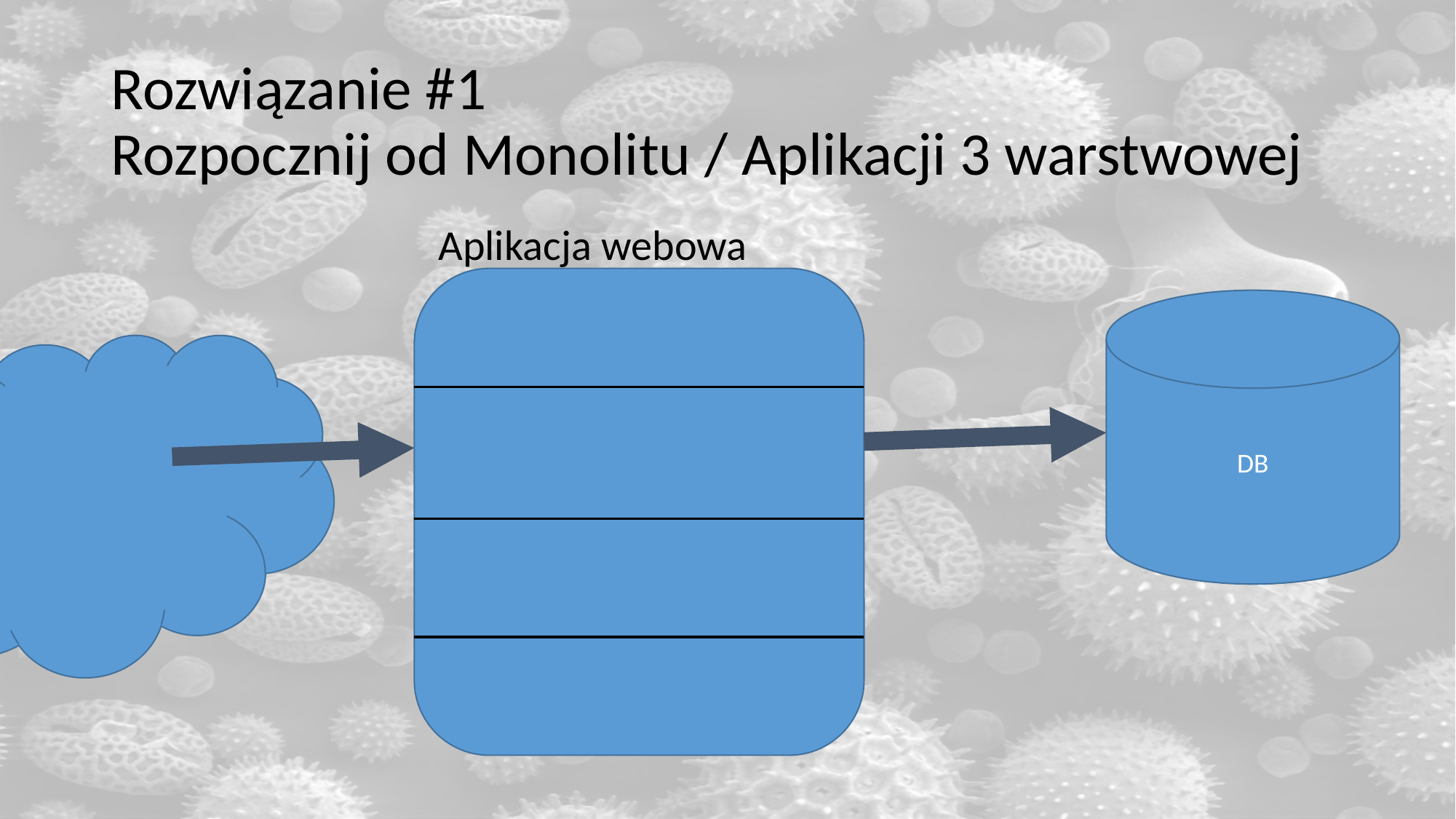

# Rozwiązanie #1 Rozpocznij od Monolitu / Aplikacji 3 warstwowej
			Aplikacja webowa

DB